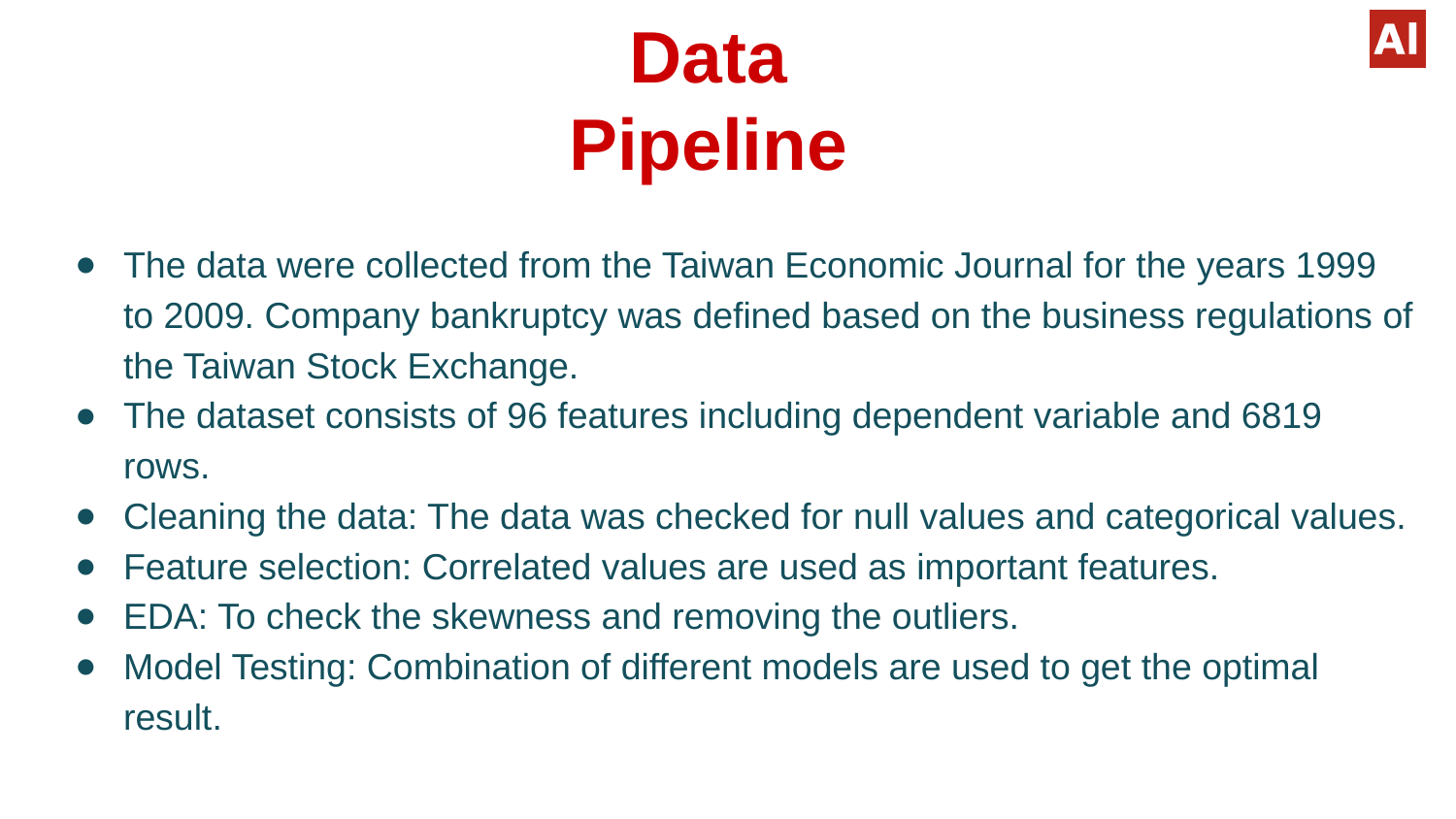

# Data Pipeline
The data were collected from the Taiwan Economic Journal for the years 1999 to 2009. Company bankruptcy was defined based on the business regulations of the Taiwan Stock Exchange.
The dataset consists of 96 features including dependent variable and 6819 rows.
Cleaning the data: The data was checked for null values and categorical values.
Feature selection: Correlated values are used as important features.
EDA: To check the skewness and removing the outliers.
Model Testing: Combination of different models are used to get the optimal result.